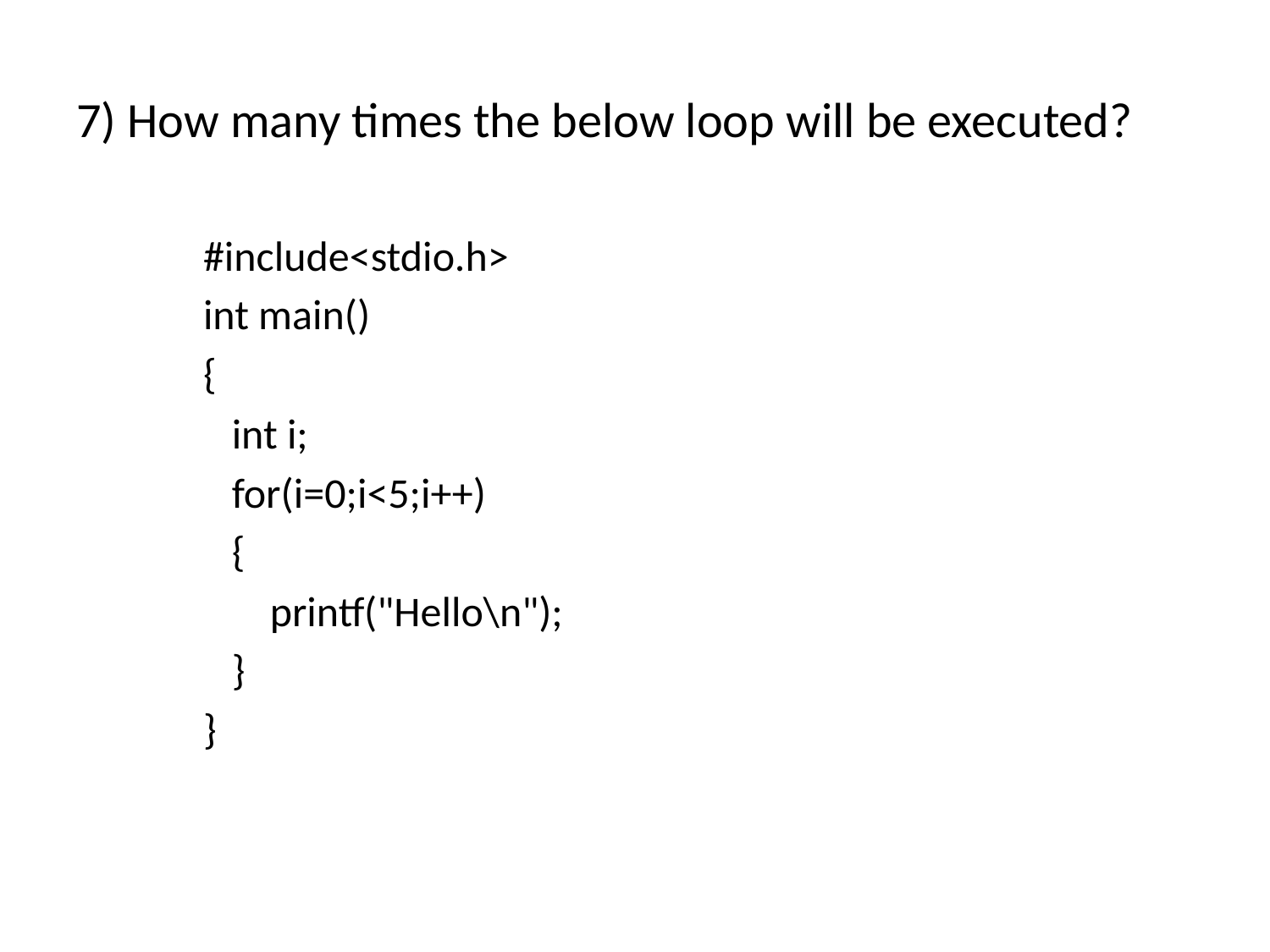

# 7) How many times the below loop will be executed?
#include<stdio.h>
int main()
{
   int i;
   for(i=0;i<5;i++)
   {
       printf("Hello\n");
   }
}